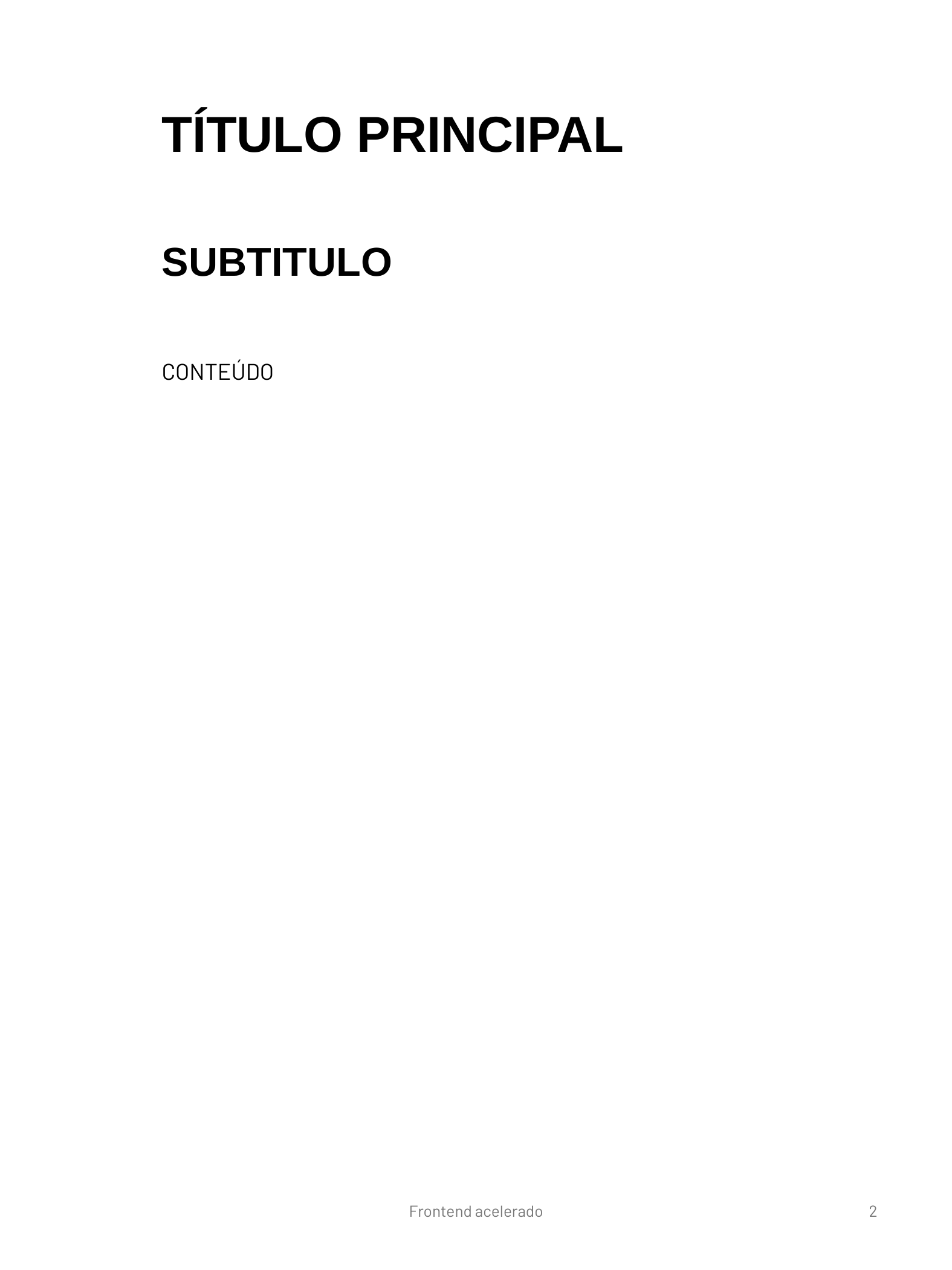

TÍTULO PRINCIPAL
SUBTITULO
CONTEÚDO
Frontend acelerado
2